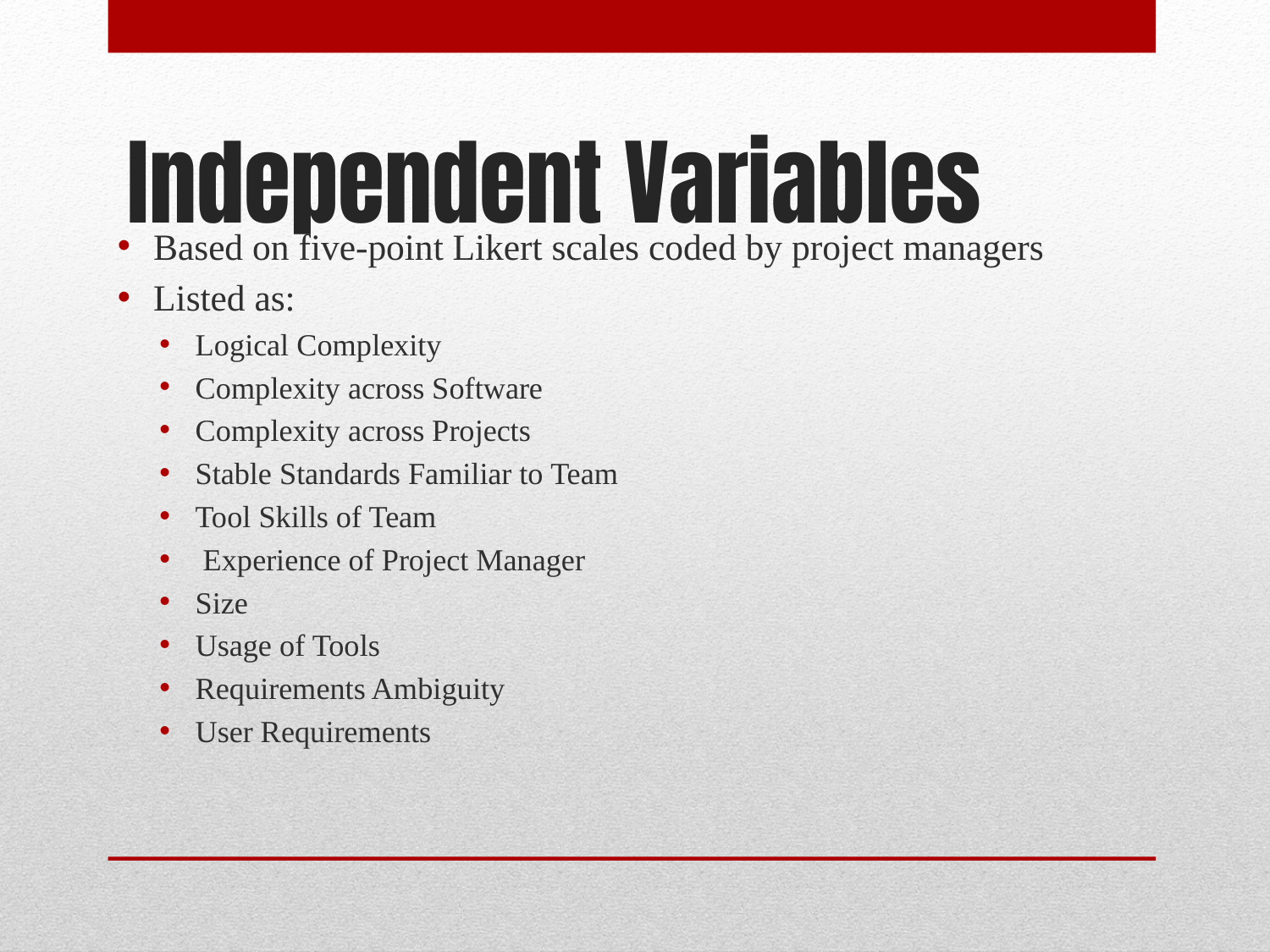

# Independent Variables
Based on five-point Likert scales coded by project managers
Listed as:
Logical Complexity
Complexity across Software
Complexity across Projects
Stable Standards Familiar to Team
Tool Skills of Team
 Experience of Project Manager
Size
Usage of Tools
Requirements Ambiguity
User Requirements